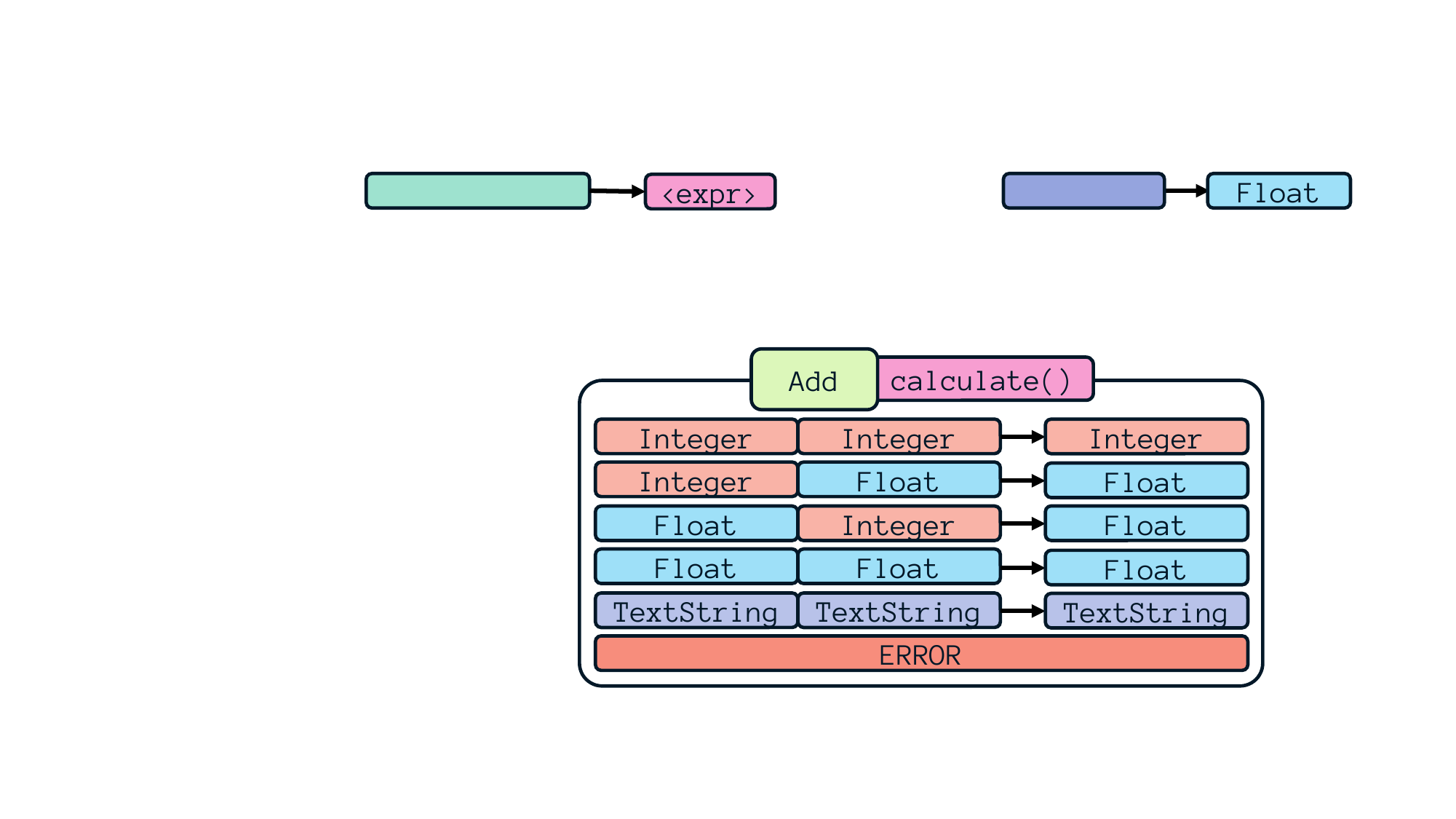

Float
<expr>
Add
   calculate()

Integer
Integer
Integer
Integer
Float
Float
Float
Float
Integer
Float
Float
Float
TextString
TextString
TextString
ERROR